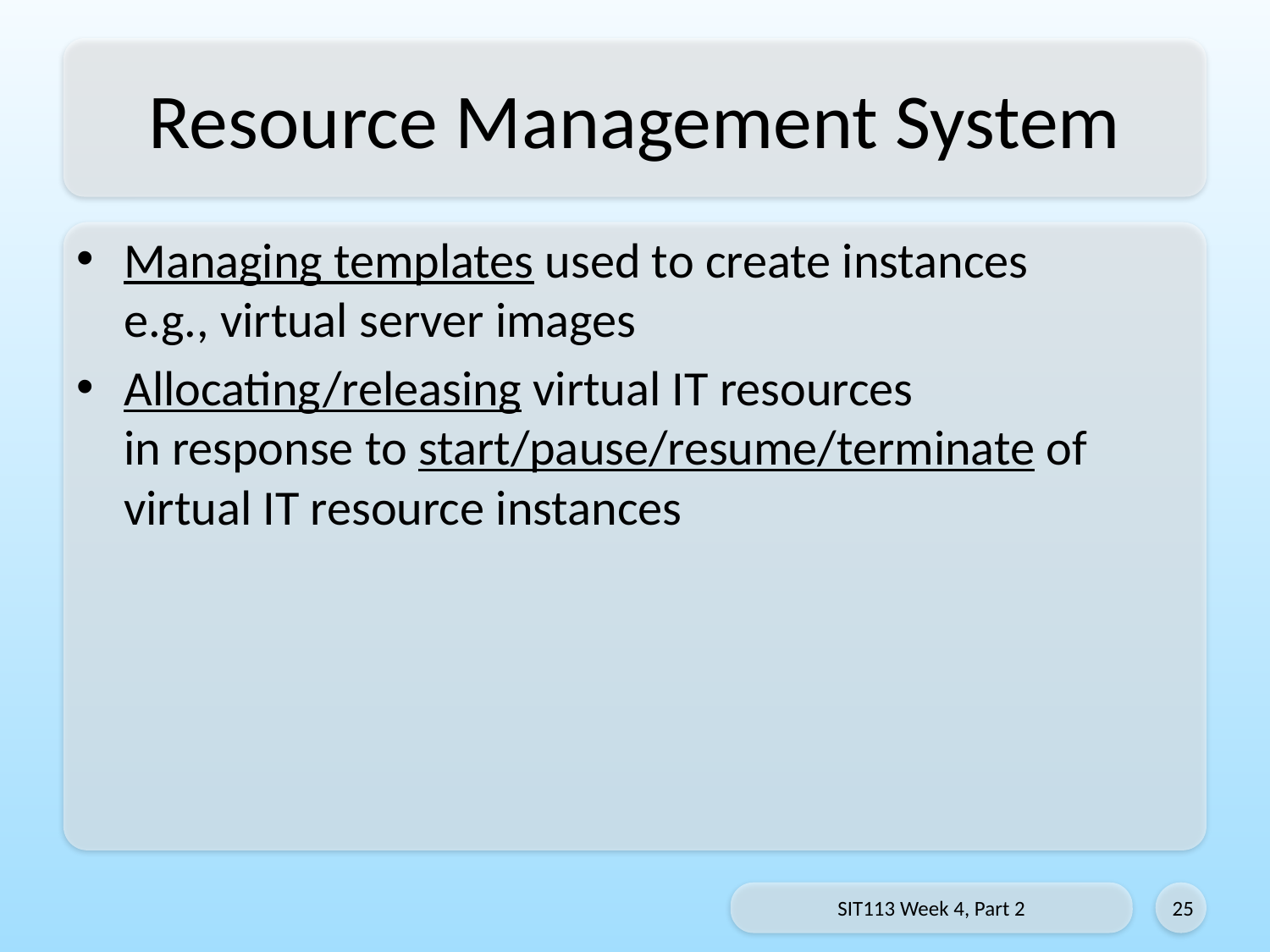

# Resource Management System
Managing templates used to create instances
e.g., virtual server images
Allocating/releasing virtual IT resources
in response to start/pause/resume/terminate of virtual IT resource instances
SIT113 Week 4, Part 2
25